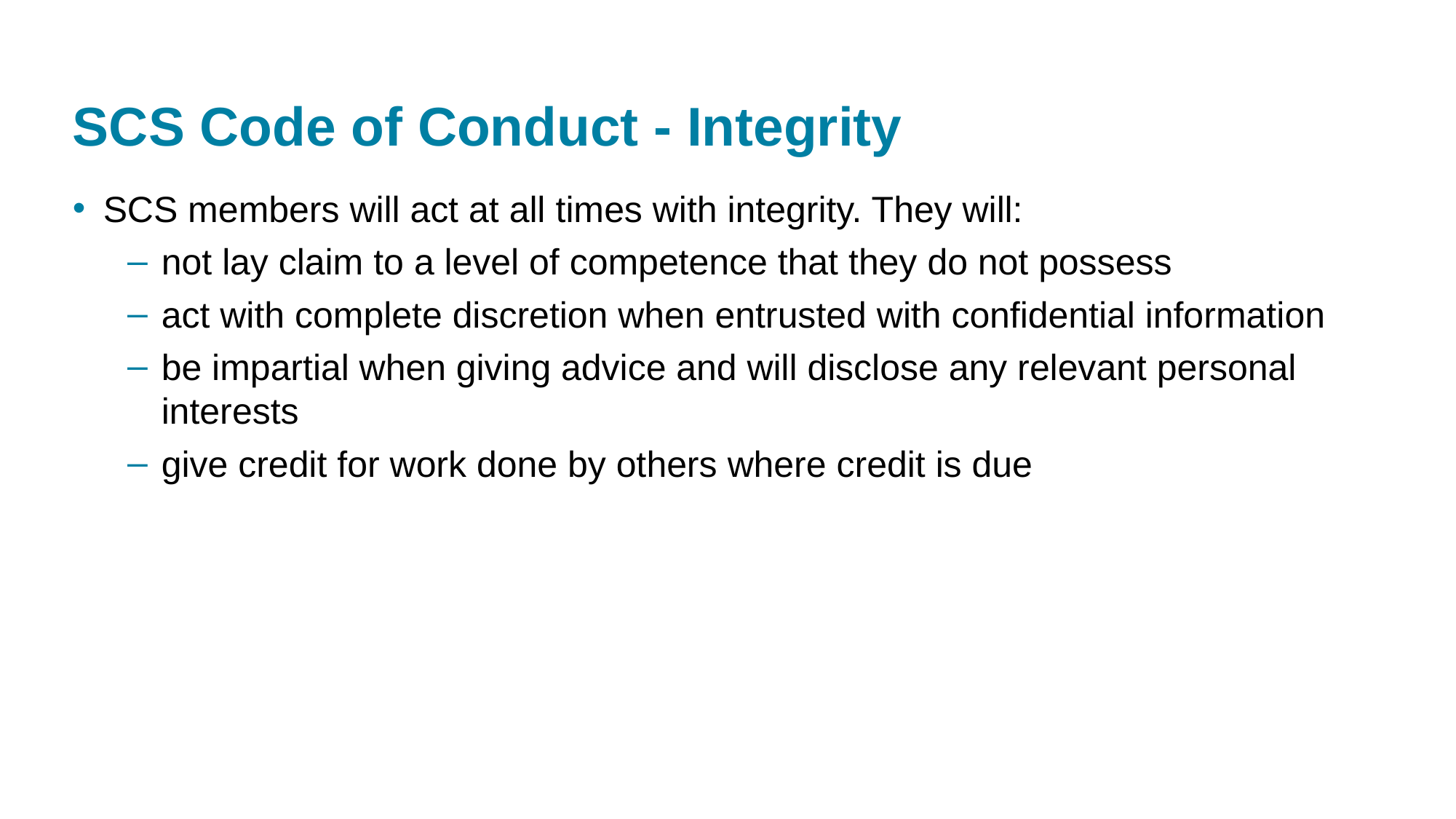

29
# SCS Code of Conduct - Integrity
SCS members will act at all times with integrity. They will:
not lay claim to a level of competence that they do not possess
act with complete discretion when entrusted with confidential information
be impartial when giving advice and will disclose any relevant personal interests
give credit for work done by others where credit is due